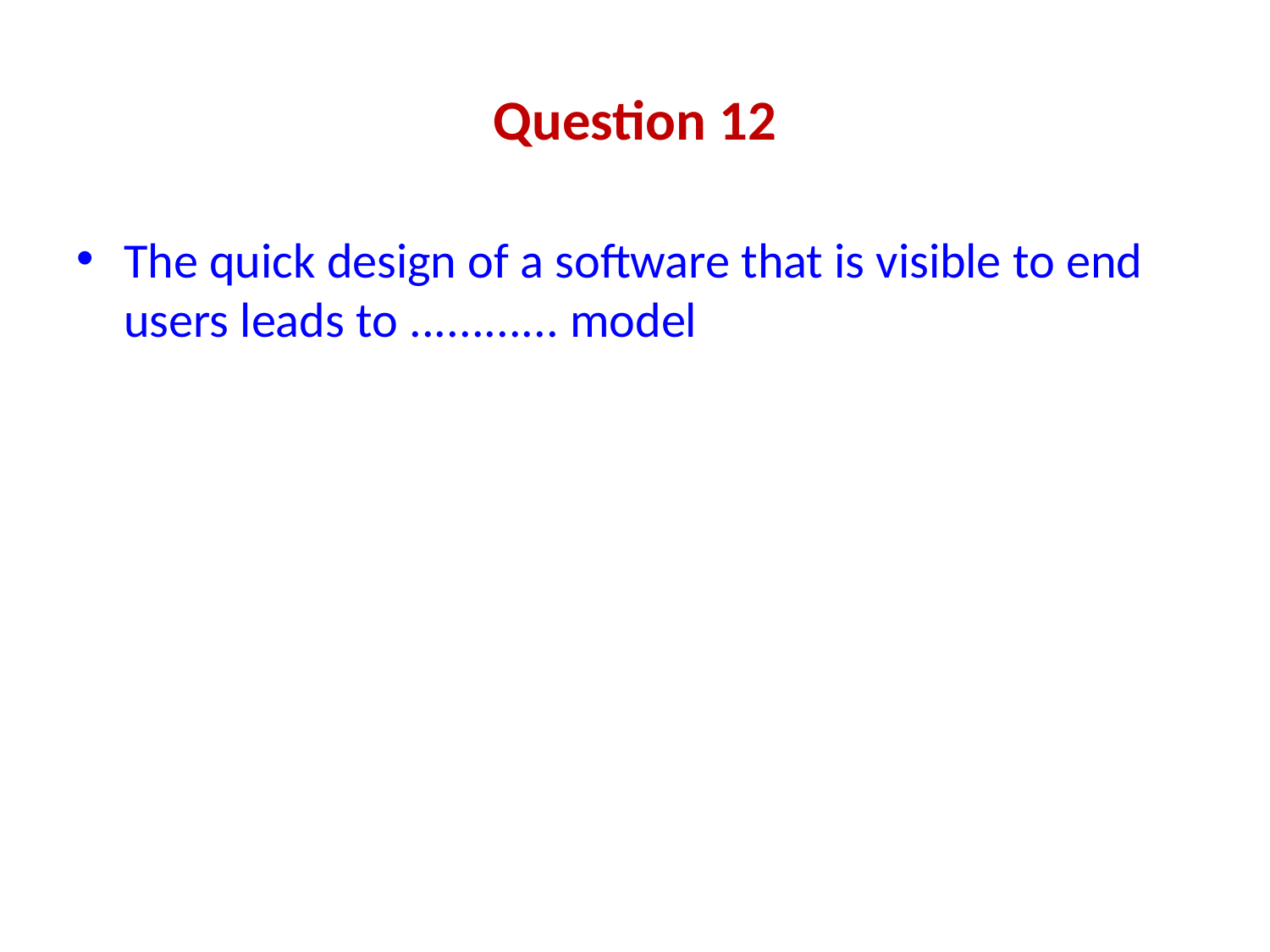

# Question 12
The quick design of a software that is visible to end users leads to ............ model